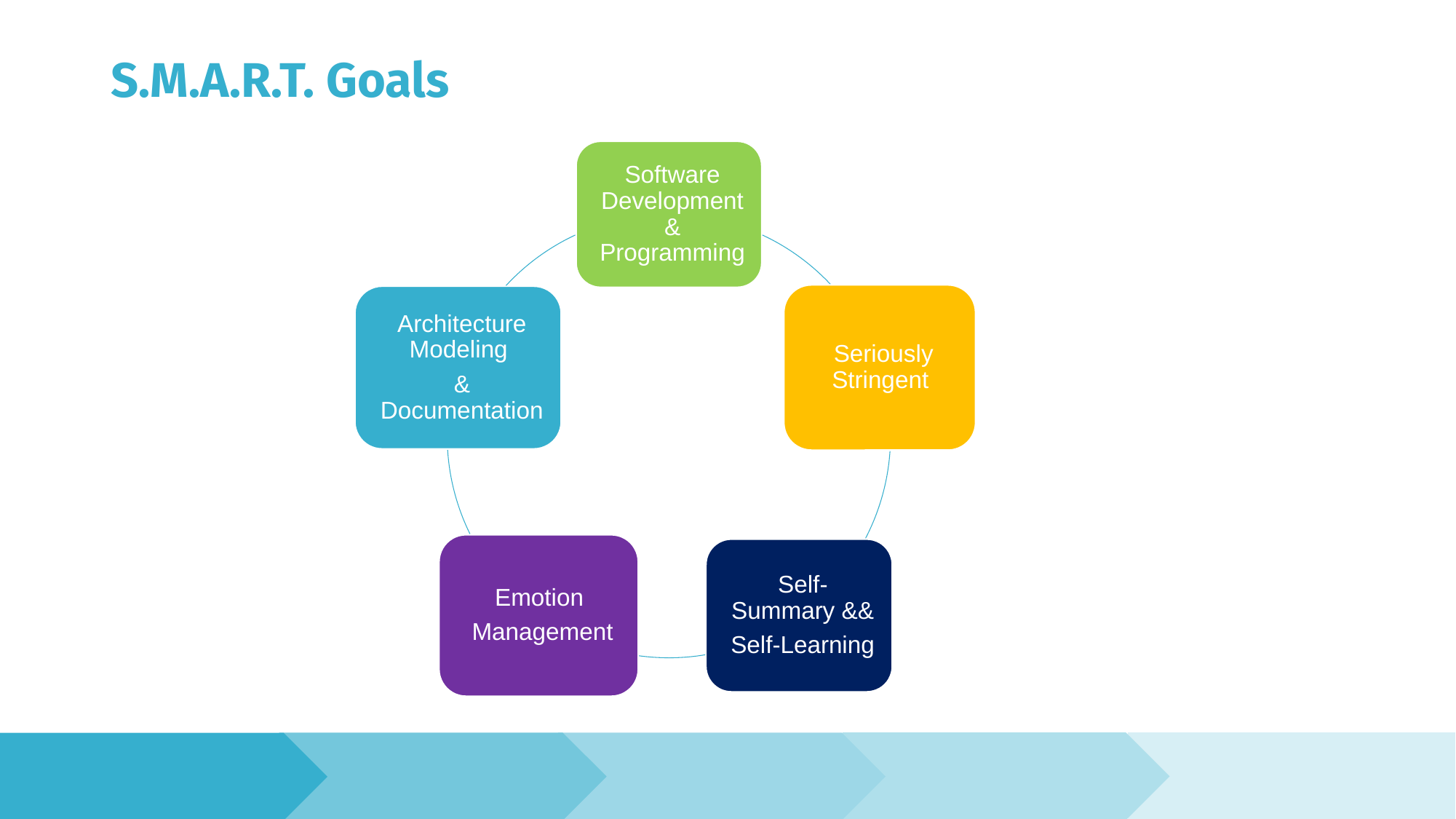

# S.M.A.R.T. Goals
Software Development & Programming
Seriously Stringent
Self-Summary &&
Self-Learning
Emotion
Management
Architecture Modeling
& Documentation